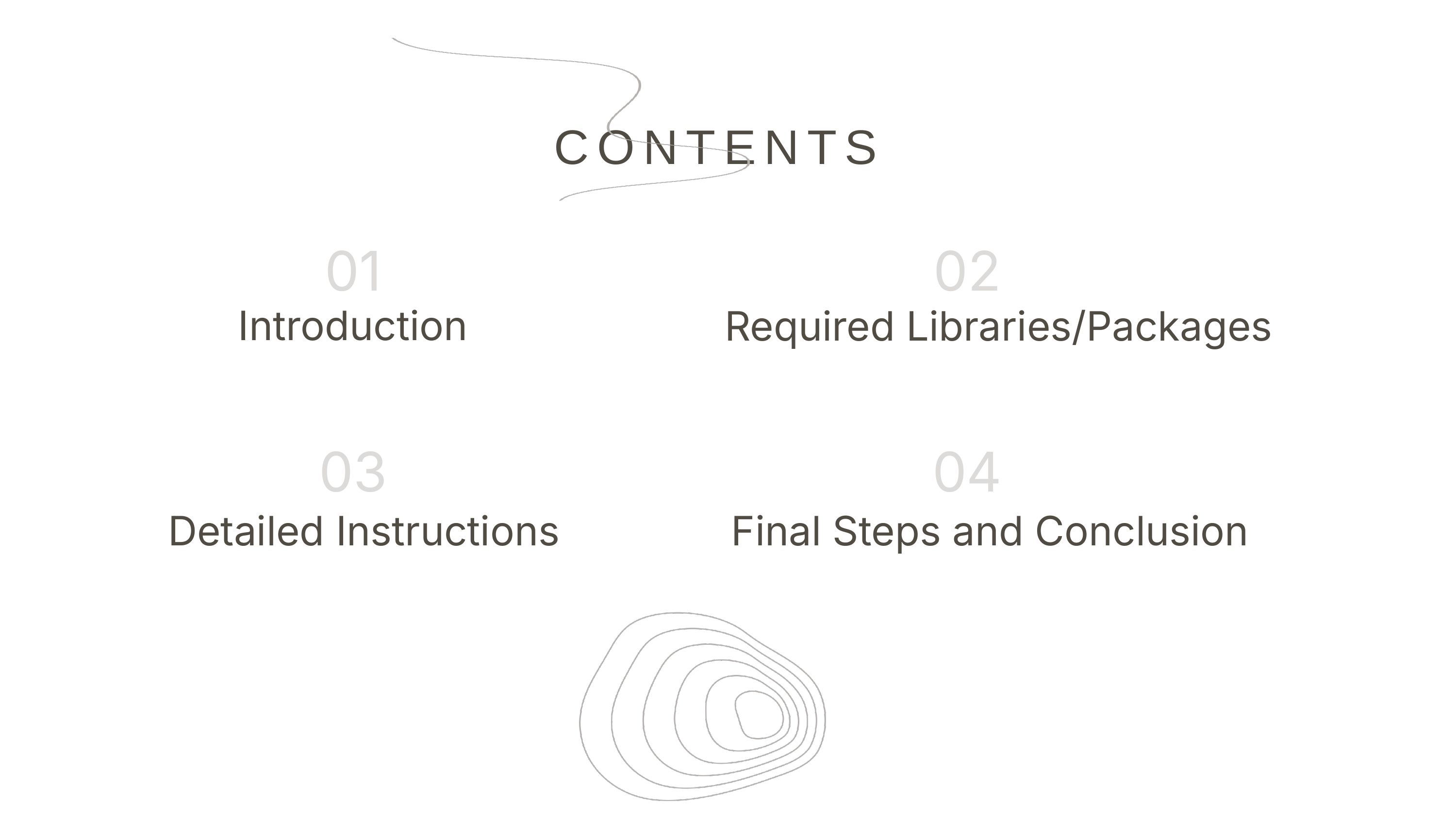

CONTENTS
01
02
Introduction
Required Libraries/Packages
03
04
Final Steps and Conclusion
Detailed Instructions